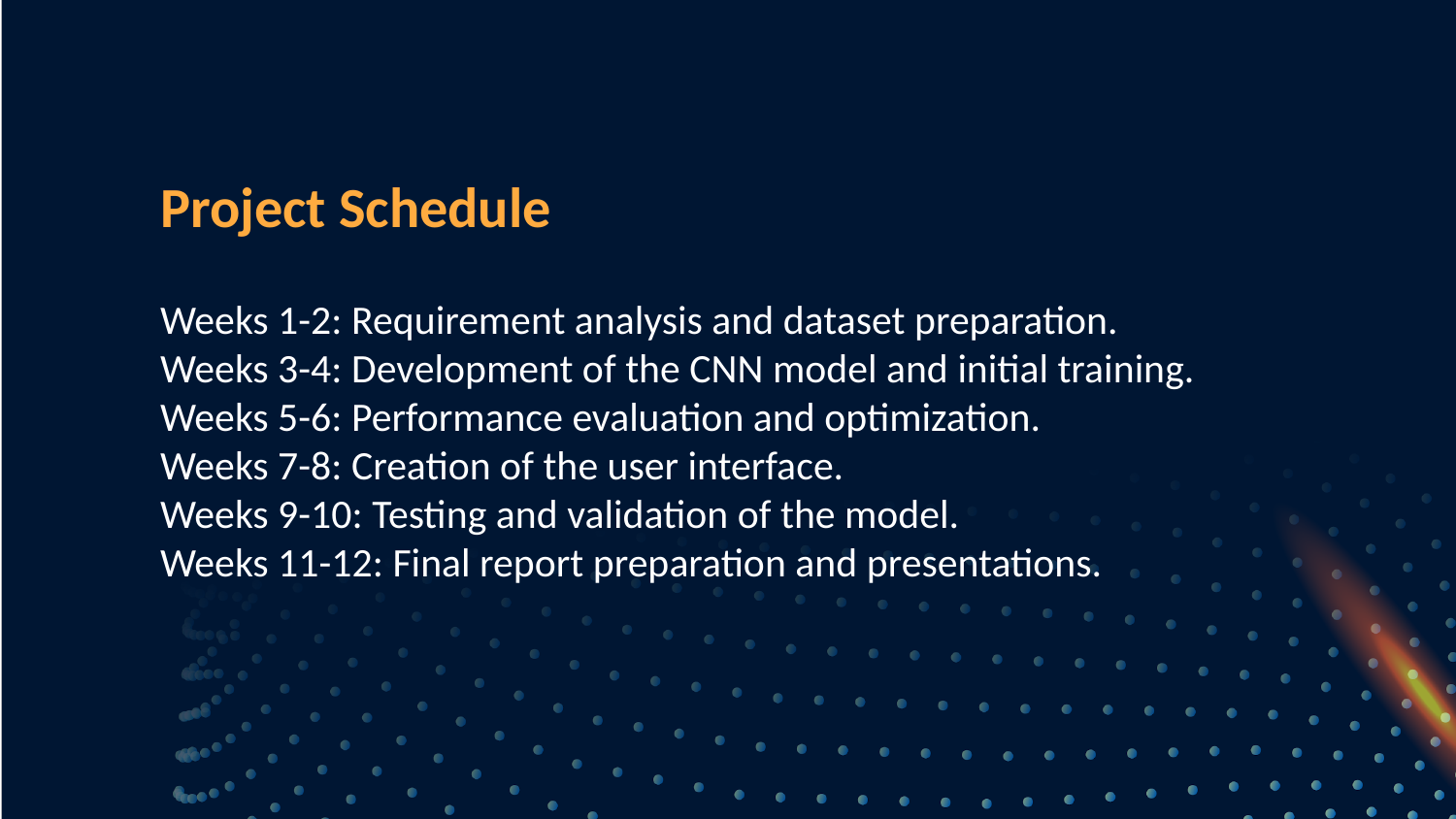

Project Schedule
Weeks 1-2: Requirement analysis and dataset preparation.
Weeks 3-4: Development of the CNN model and initial training.
Weeks 5-6: Performance evaluation and optimization.
Weeks 7-8: Creation of the user interface.
Weeks 9-10: Testing and validation of the model.
Weeks 11-12: Final report preparation and presentations.